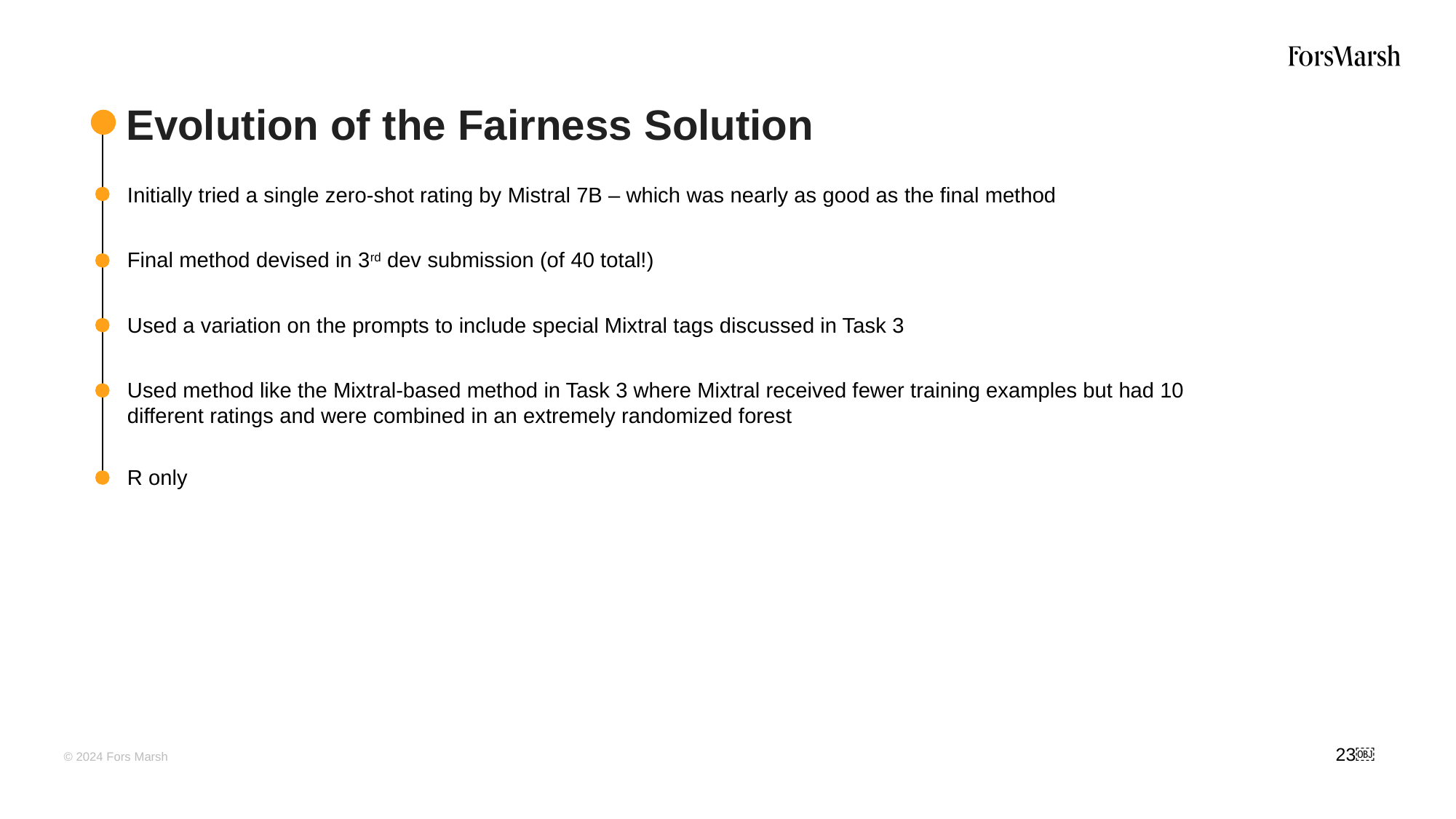

# Evolution of the Fairness Solution

Initially tried a single zero-shot rating by Mistral 7B – which was nearly as good as the final method
Final method devised in 3rd dev submission (of 40 total!)
Used a variation on the prompts to include special Mixtral tags discussed in Task 3
Used method like the Mixtral-based method in Task 3 where Mixtral received fewer training examples but had 10 different ratings and were combined in an extremely randomized forest
R only